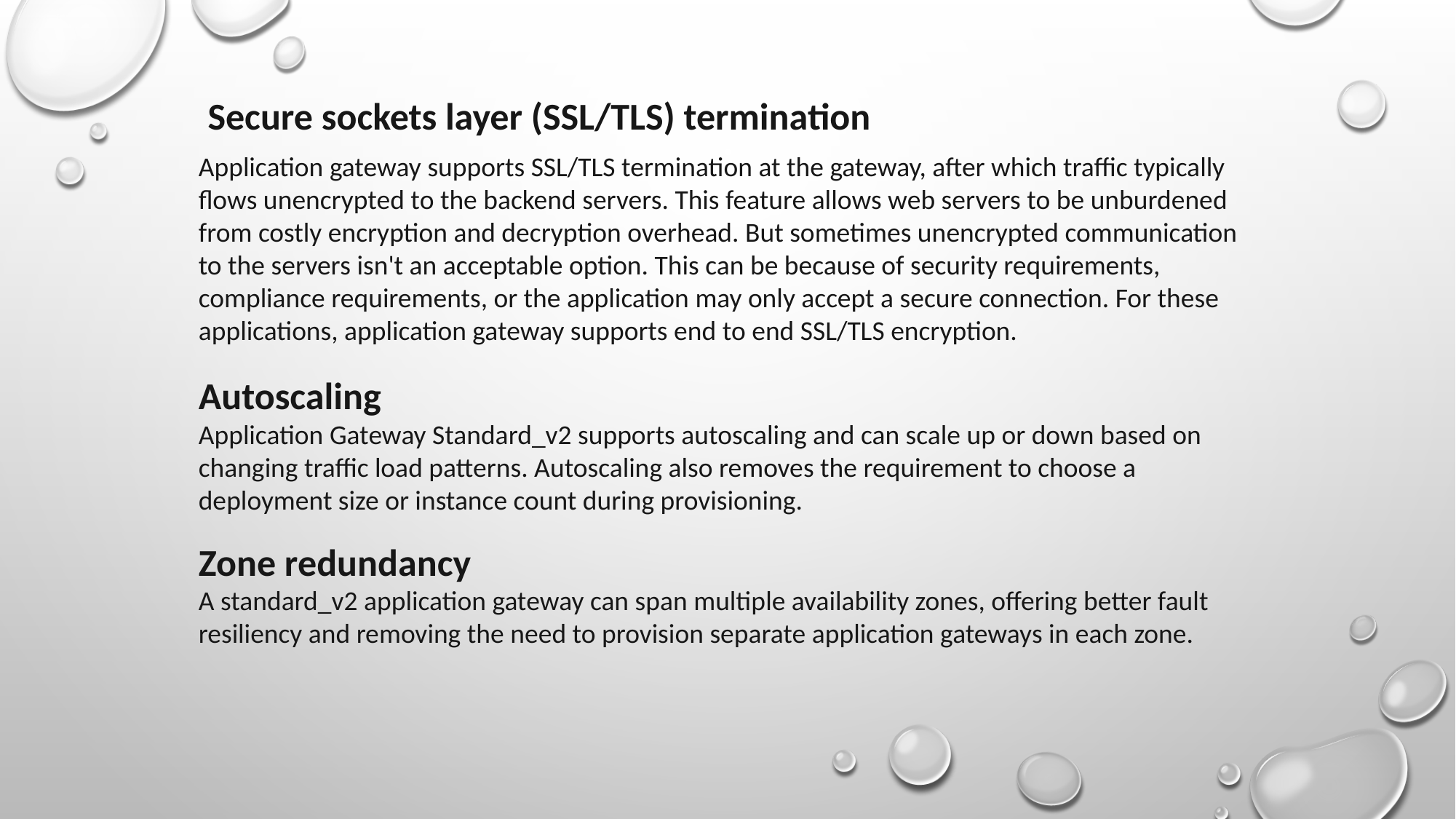

Secure sockets layer (SSL/TLS) termination
Application gateway supports SSL/TLS termination at the gateway, after which traffic typically flows unencrypted to the backend servers. This feature allows web servers to be unburdened from costly encryption and decryption overhead. But sometimes unencrypted communication to the servers isn't an acceptable option. This can be because of security requirements, compliance requirements, or the application may only accept a secure connection. For these applications, application gateway supports end to end SSL/TLS encryption.
Autoscaling
Application Gateway Standard_v2 supports autoscaling and can scale up or down based on changing traffic load patterns. Autoscaling also removes the requirement to choose a deployment size or instance count during provisioning.
Zone redundancy
A standard_v2 application gateway can span multiple availability zones, offering better fault resiliency and removing the need to provision separate application gateways in each zone.